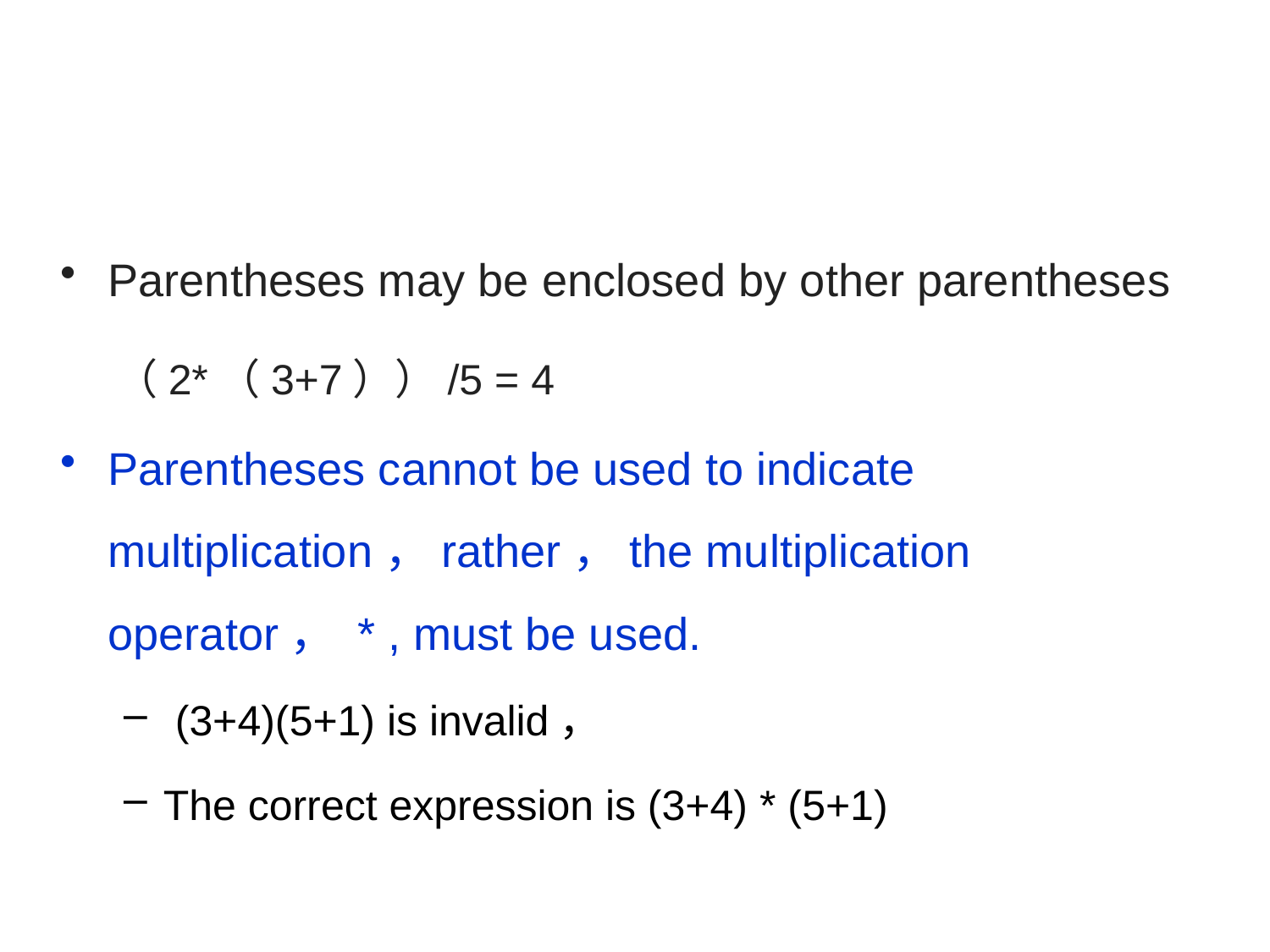

#
Parentheses may be enclosed by other parentheses
（2*（3+7））/5 = 4
Parentheses cannot be used to indicate multiplication，rather，the multiplication operator， * , must be used.
 (3+4)(5+1) is invalid，
The correct expression is (3+4) * (5+1)

A First Book of ANSI C, Fourth Edition
71